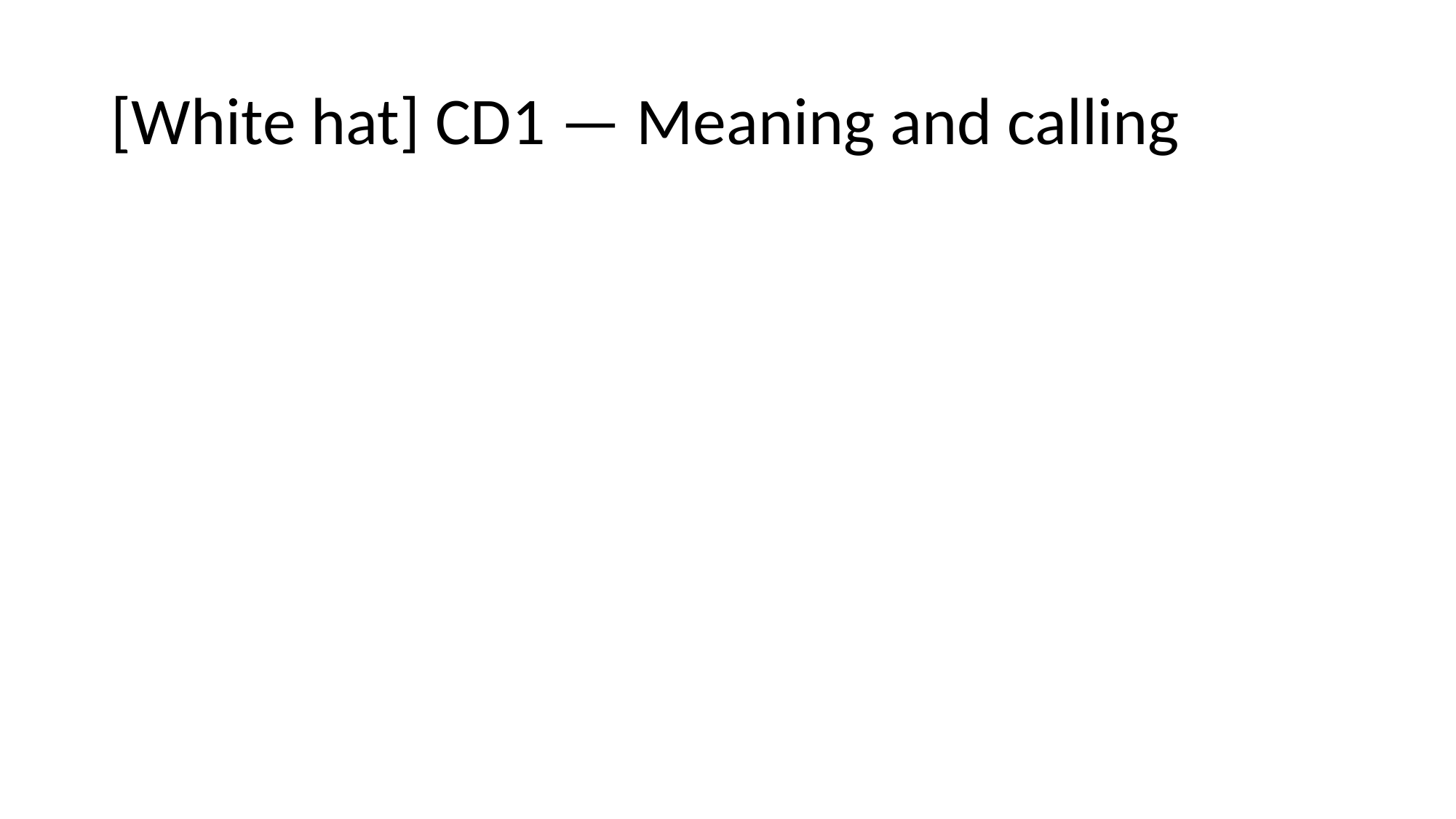

# [White hat] CD1 — Meaning and calling